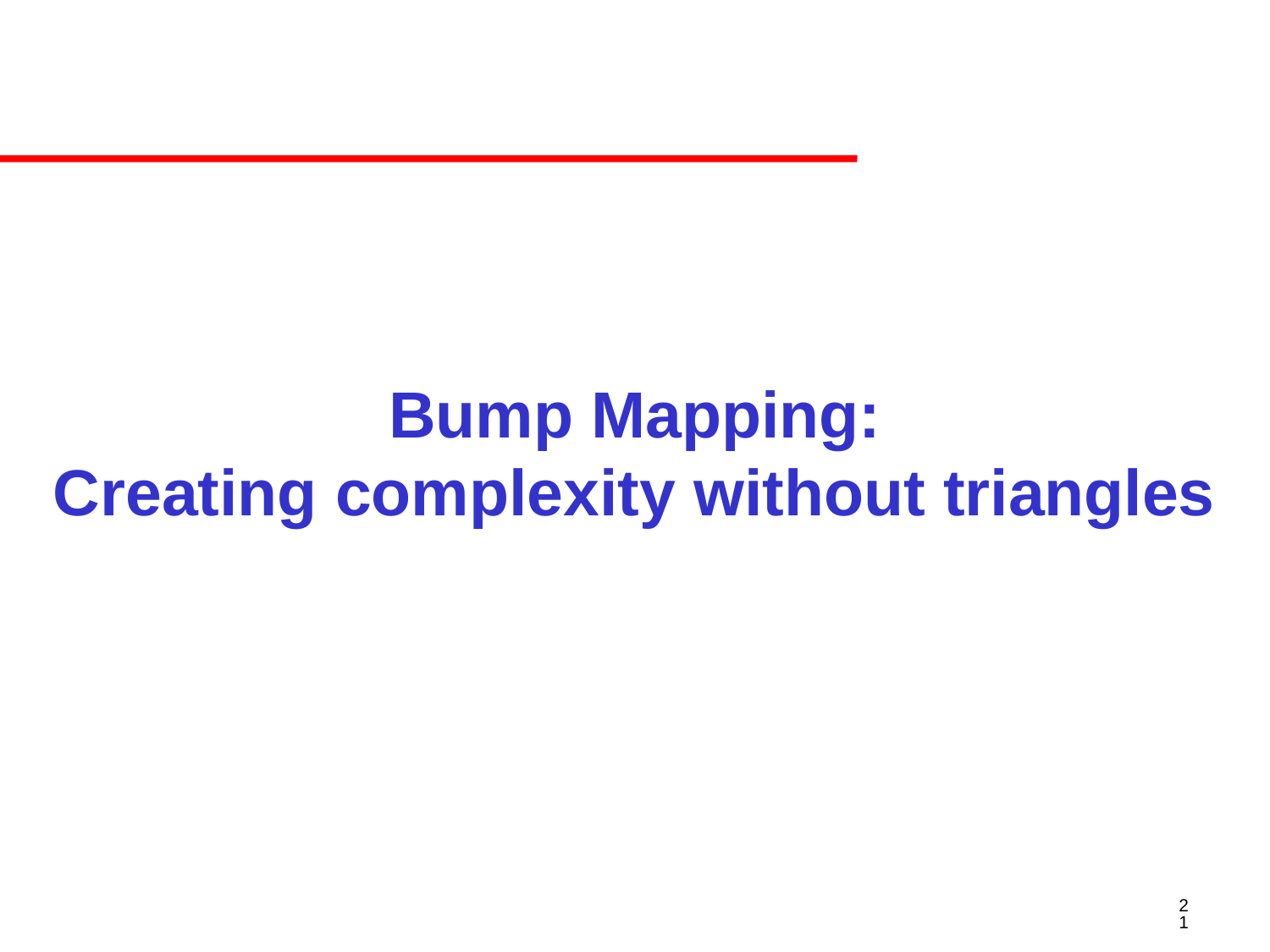

# Bump Mapping: Creating complexity without triangles
21